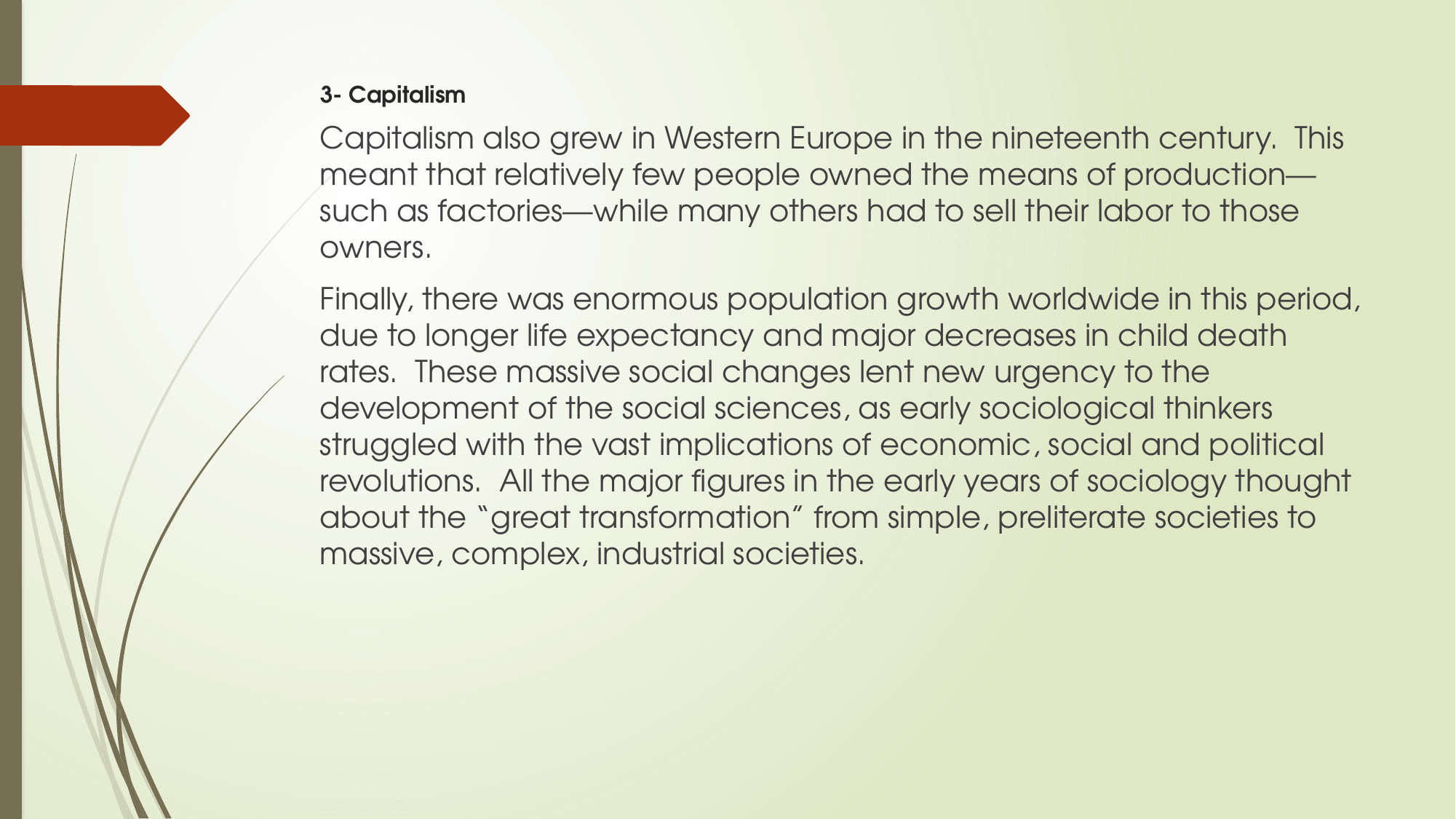

# 3- Capitalism
Capitalism also grew in Western Europe in the nineteenth century.  This meant that relatively few people owned the means of production—such as factories—while many others had to sell their labor to those owners.
Finally, there was enormous population growth worldwide in this period, due to longer life expectancy and major decreases in child death rates.  These massive social changes lent new urgency to the development of the social sciences, as early sociological thinkers struggled with the vast implications of economic, social and political revolutions.  All the major figures in the early years of sociology thought about the “great transformation” from simple, preliterate societies to massive, complex, industrial societies.